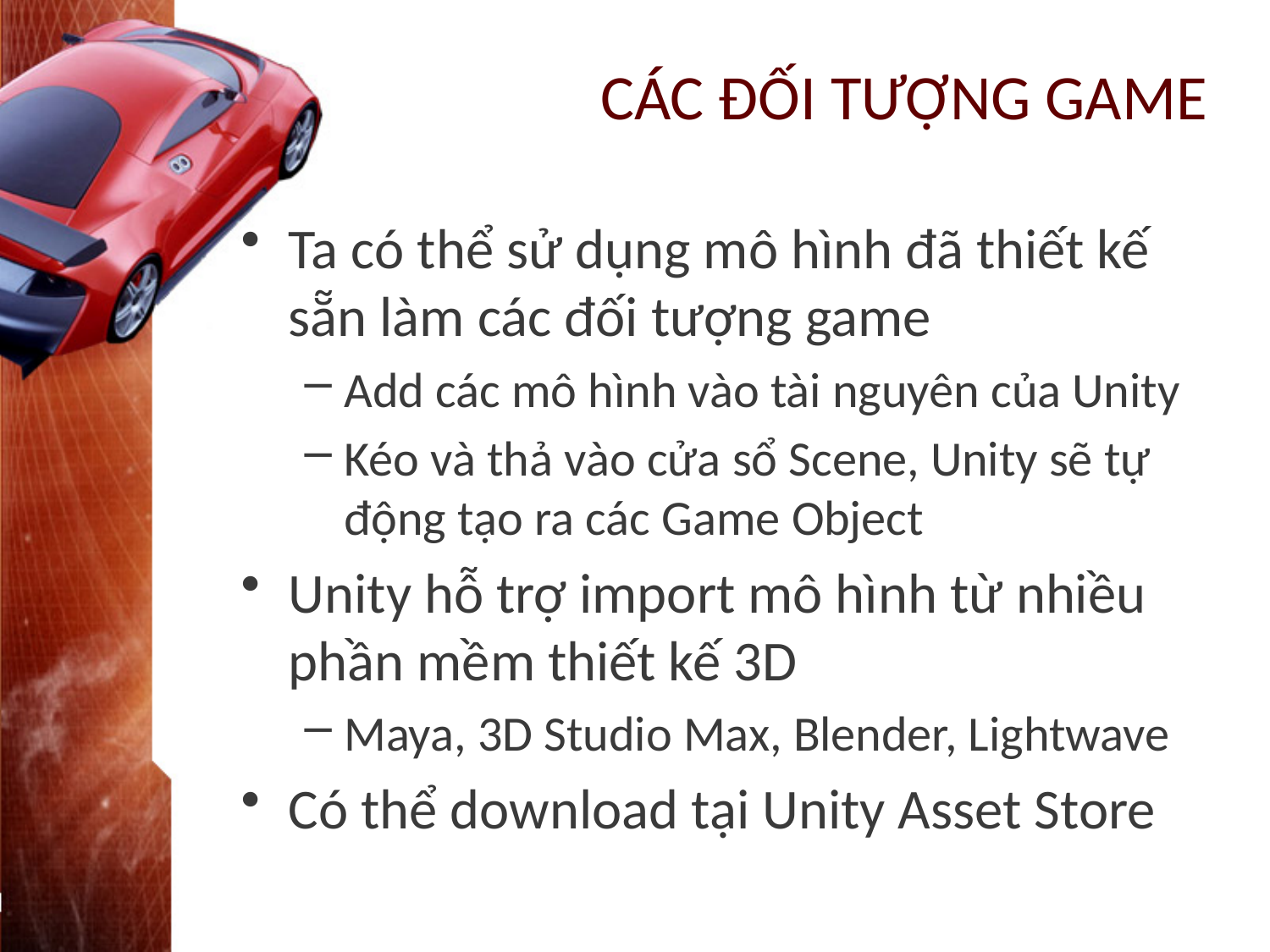

# CÁC ĐỐI TƯỢNG GAME
Ta có thể sử dụng mô hình đã thiết kế sẵn làm các đối tượng game
Add các mô hình vào tài nguyên của Unity
Kéo và thả vào cửa sổ Scene, Unity sẽ tự động tạo ra các Game Object
Unity hỗ trợ import mô hình từ nhiều phần mềm thiết kế 3D
Maya, 3D Studio Max, Blender, Lightwave
Có thể download tại Unity Asset Store